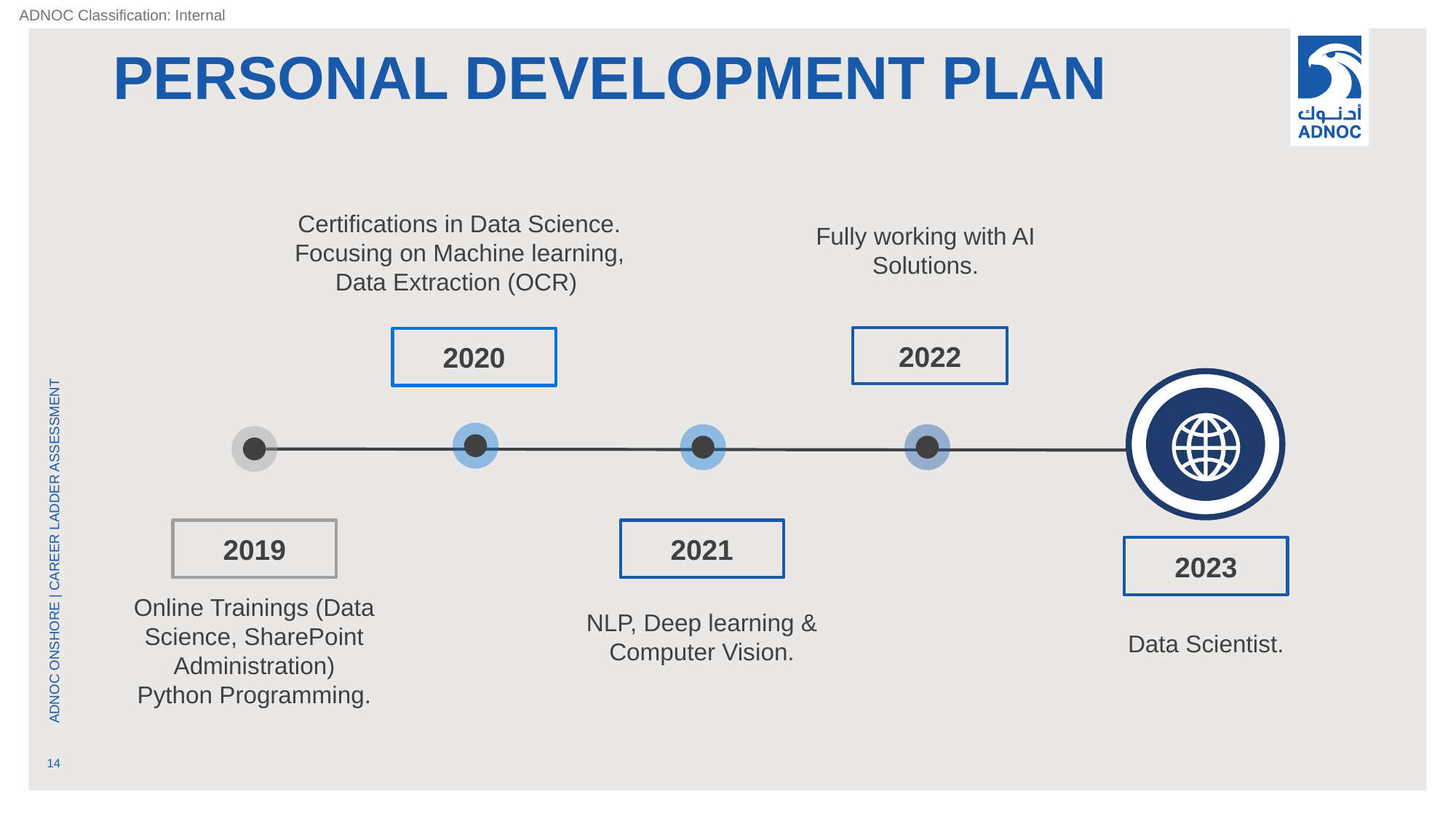

# Personal development Plan
Certifications in Data Science.
Focusing on Machine learning, Data Extraction (OCR)
Fully working with AI Solutions.
2022
2020

2019
2021
Adnoc Onshore | Career Ladder Assessment
2023
Online Trainings (Data Science, SharePoint Administration)
Python Programming.
NLP, Deep learning & Computer Vision.
Data Scientist.
14